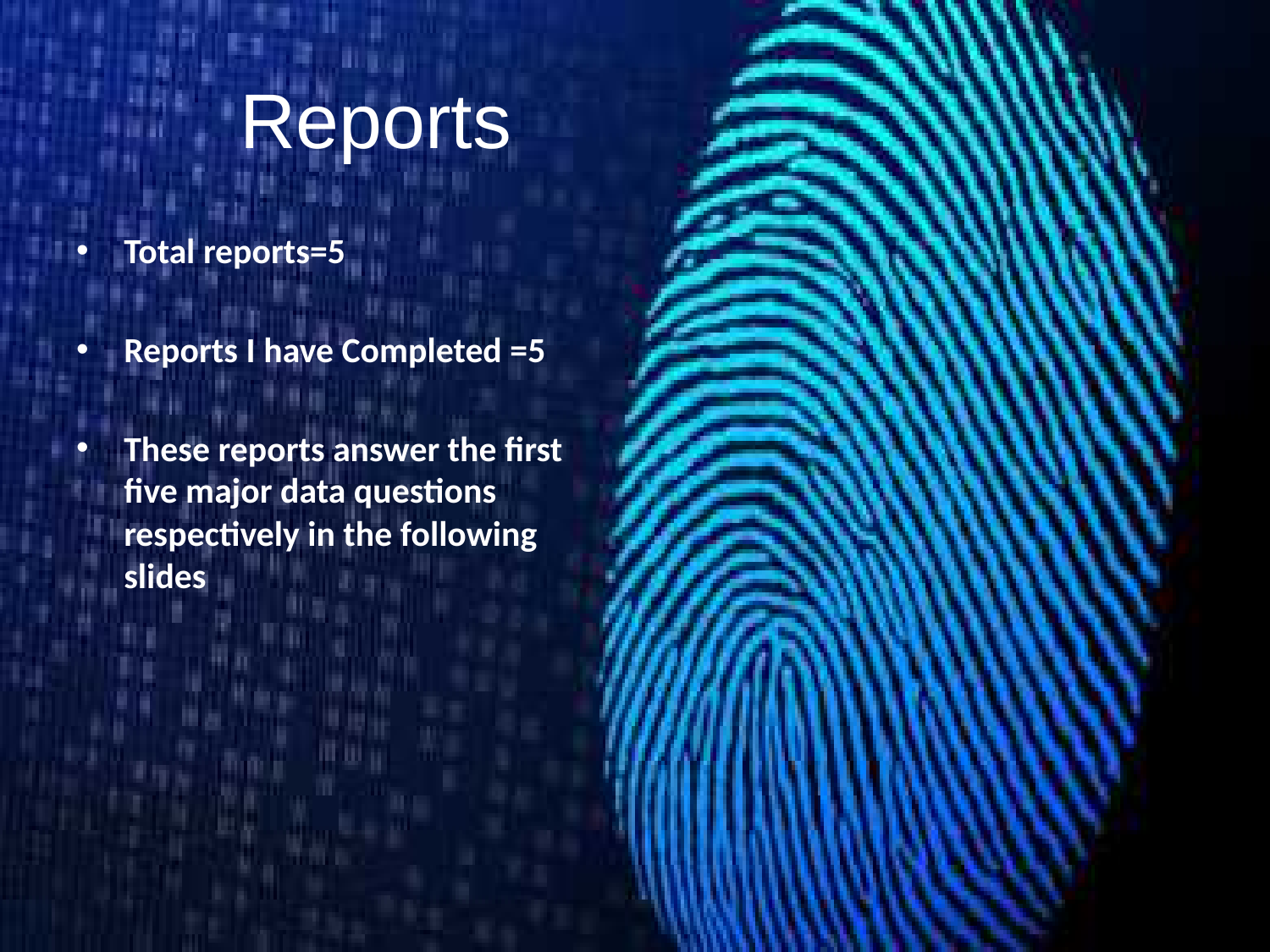

# Reports
Total reports=5

Reports I have Completed =5

These reports answer the first five major data questions respectively in the following slides